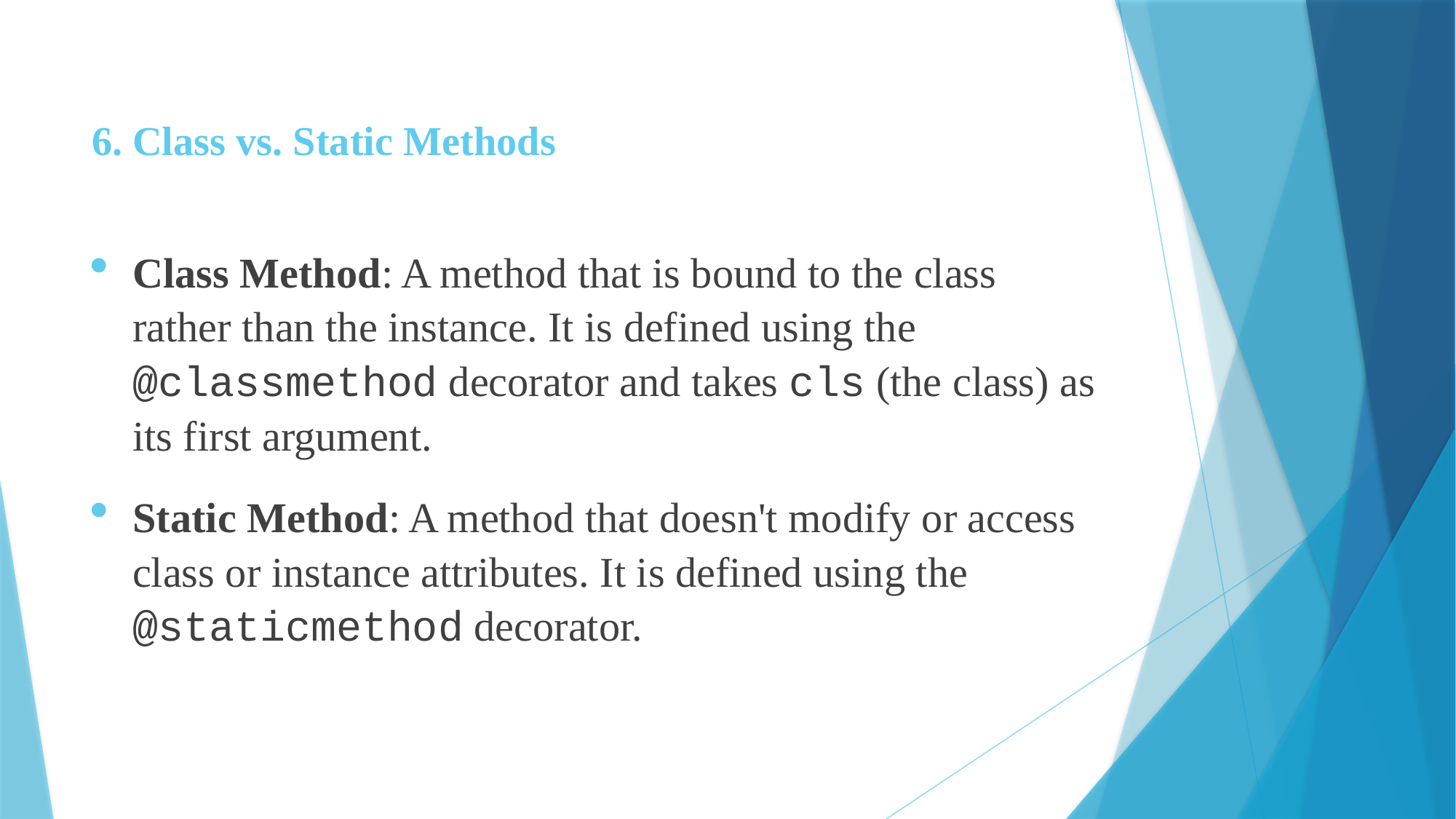

# 6. Class vs. Static Methods
Class Method: A method that is bound to the class rather than the instance. It is defined using the @classmethod decorator and takes cls (the class) as its first argument.
Static Method: A method that doesn't modify or access class or instance attributes. It is defined using the @staticmethod decorator.